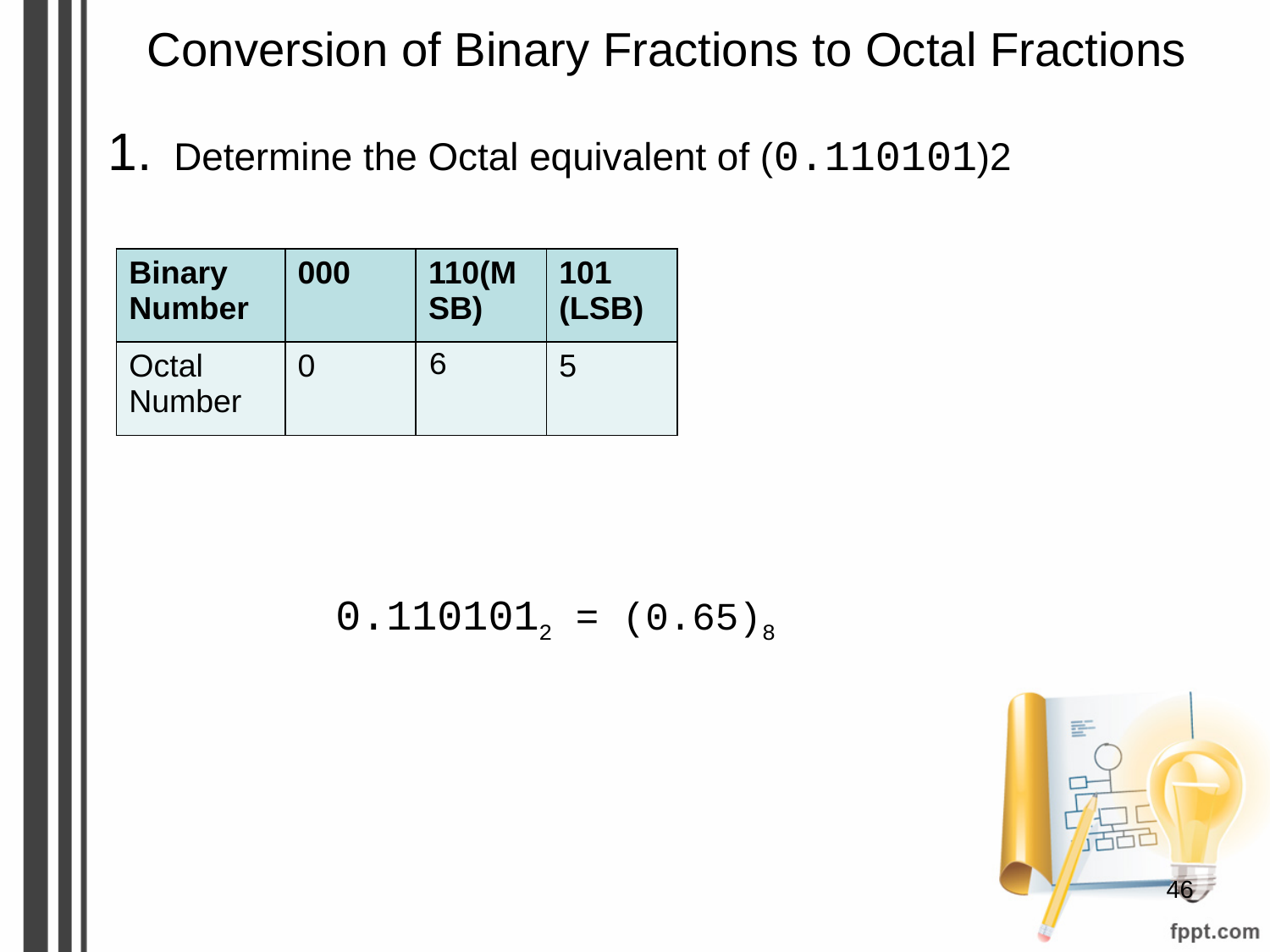

# Conversion of Binary Fractions to Octal Fractions
1. Determine the Octal equivalent of (0.110101)2
| Binary Number | 000 | 110(MSB) | 101 (LSB) |
| --- | --- | --- | --- |
| Octal Number | 0 | 6 | 5 |

0.1101012 = (0.65)8
46